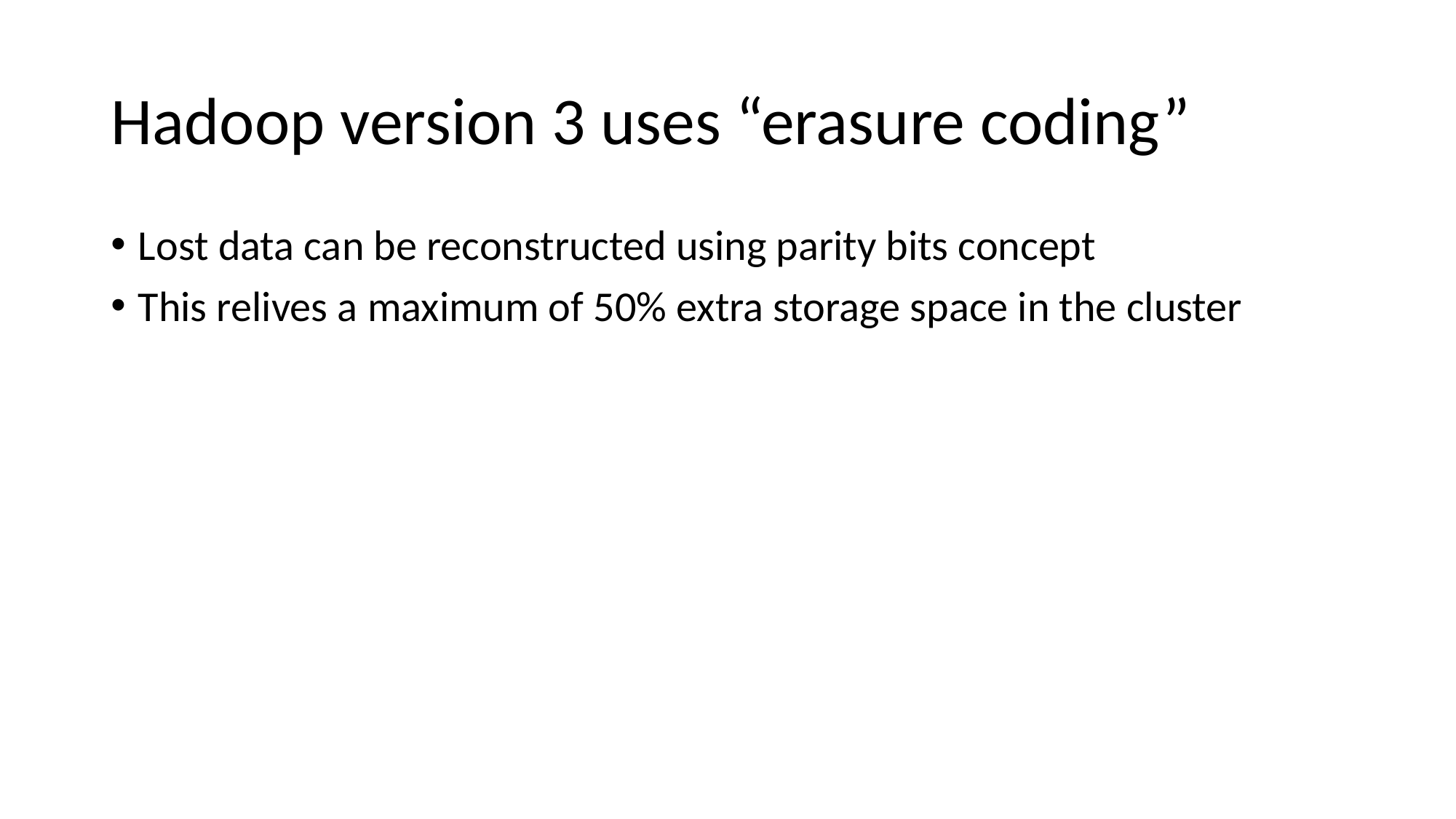

# Hadoop version 3 uses “erasure coding”
Lost data can be reconstructed using parity bits concept
This relives a maximum of 50% extra storage space in the cluster